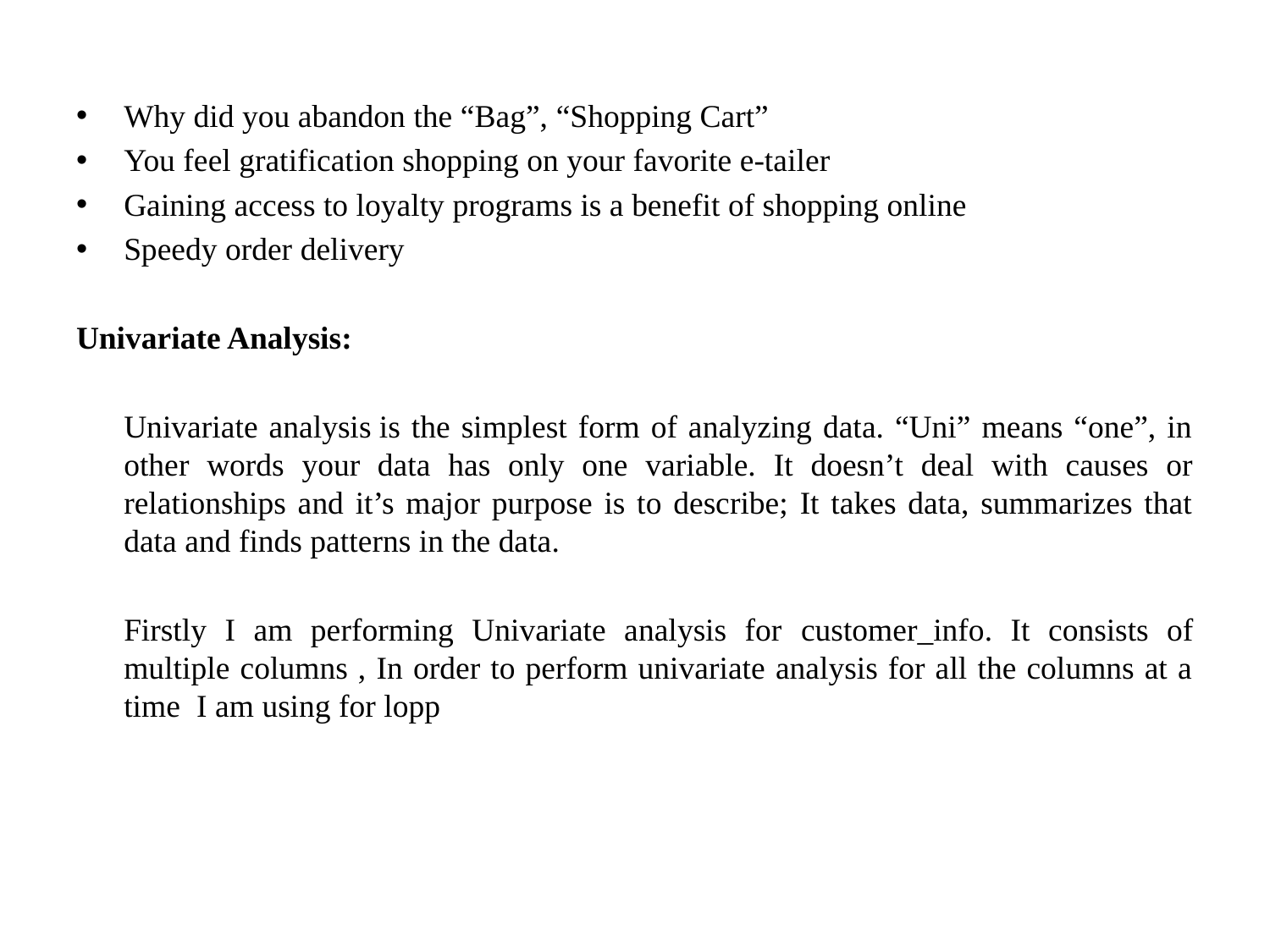

Why did you abandon the “Bag”, “Shopping Cart”
You feel gratification shopping on your favorite e-tailer
Gaining access to loyalty programs is a benefit of shopping online
Speedy order delivery

Univariate Analysis:

	Univariate analysis is the simplest form of analyzing data. “Uni” means “one”, in other words your data has only one variable. It doesn’t deal with causes or relationships and it’s major purpose is to describe; It takes data, summarizes that data and finds patterns in the data.

	Firstly I am performing Univariate analysis for customer_info. It consists of multiple columns , In order to perform univariate analysis for all the columns at a time  I am using for lopp